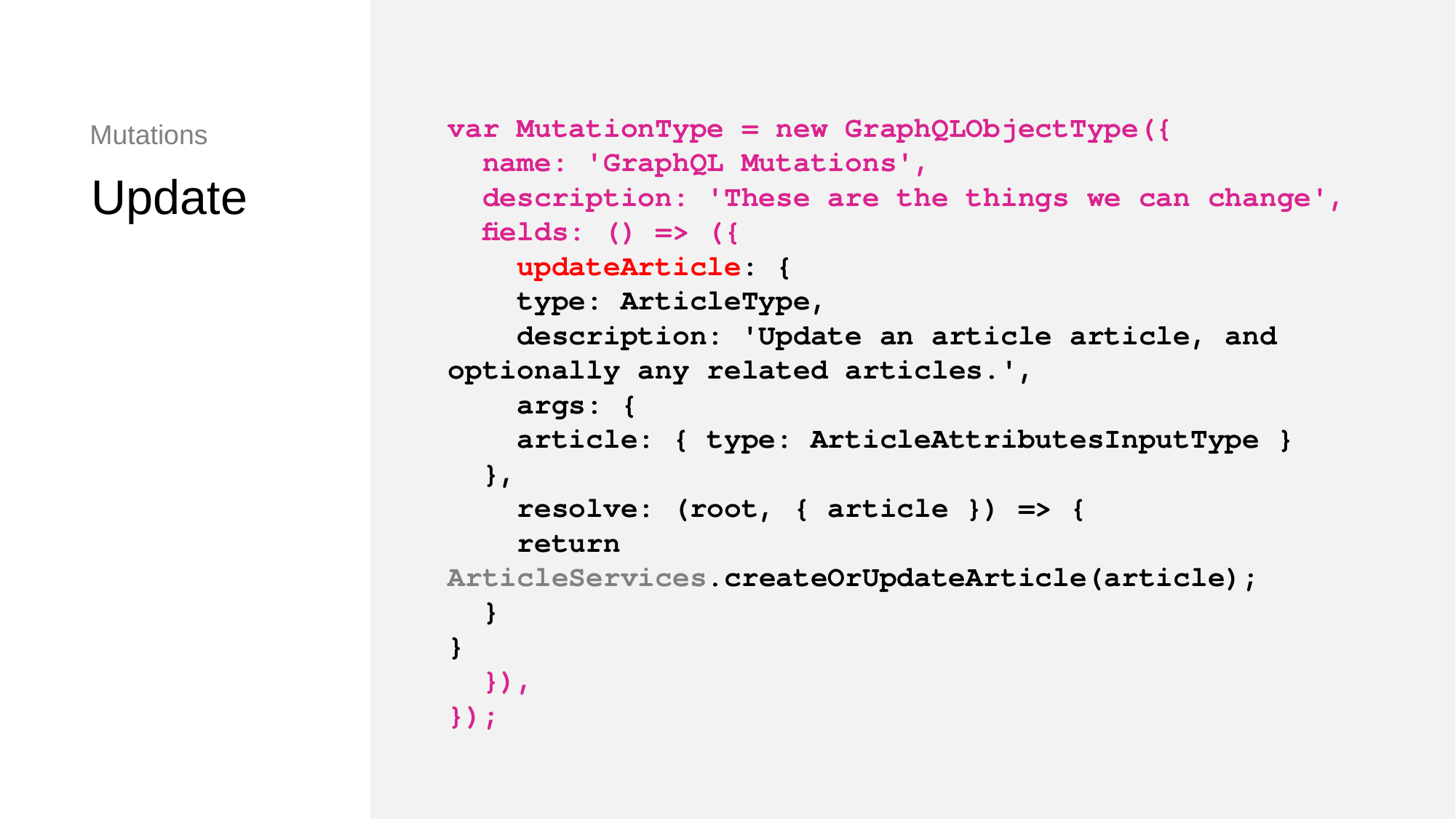

var MutationType = new GraphQLObjectType({
  name: 'GraphQL Mutations',
  description: 'These are the things we can change',
  fields: () => ({
    updateArticle: {
    type: ArticleType,
    description: 'Update an article article, and   optionally any related articles.',
    args: {
    article: { type: ArticleAttributesInputType }
  },
    resolve: (root, { article }) => {
    return ArticleServices.createOrUpdateArticle(article);
  }
}
  }),
});
Mutations
Update